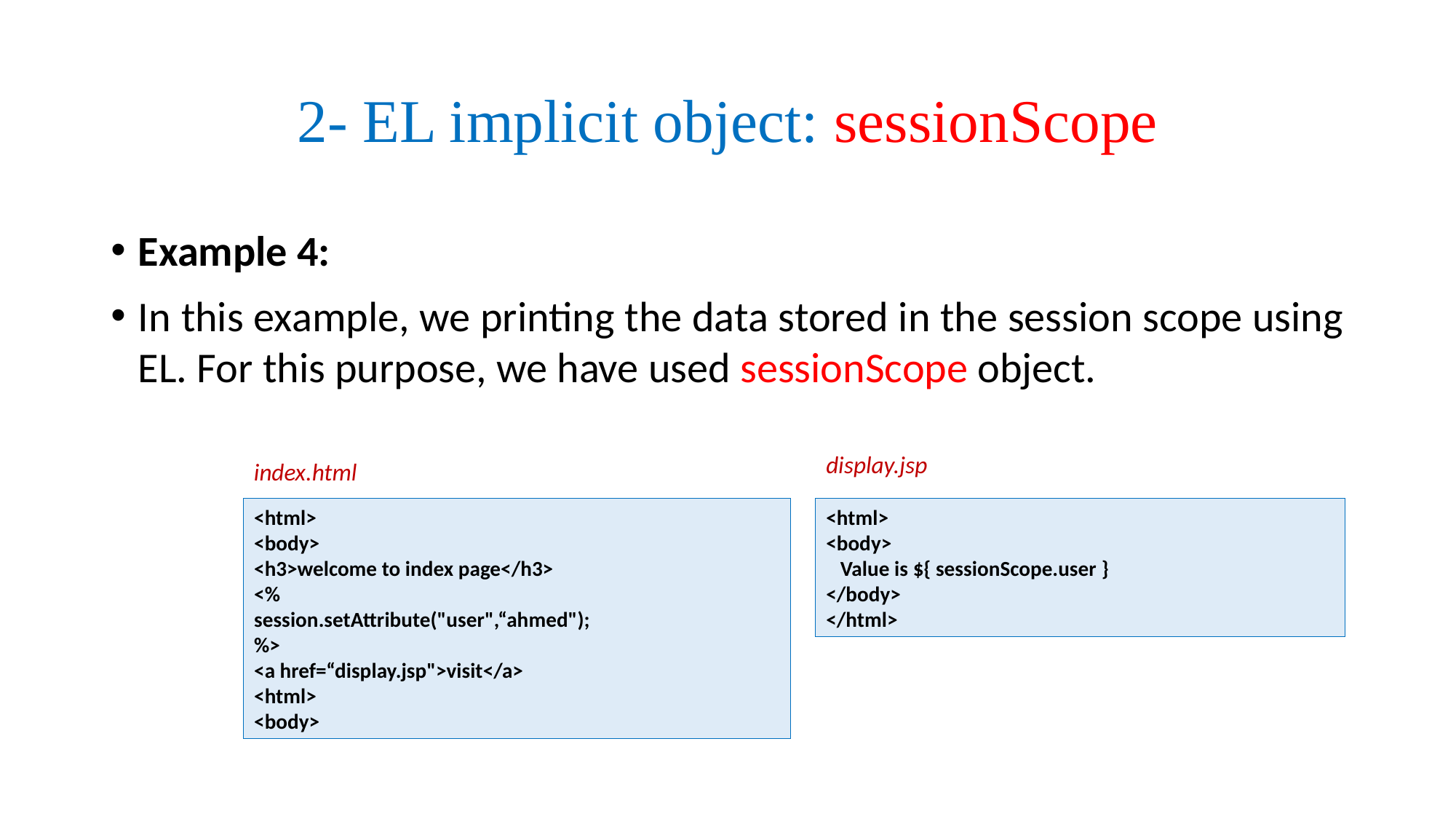

# 2- EL implicit object: sessionScope
Example 4:
In this example, we printing the data stored in the session scope using EL. For this purpose, we have used sessionScope object.

display.jsp
index.html
<html>
<body>
<h3>welcome to index page</h3>
<%
session.setAttribute("user",“ahmed");
%>
<a href=“display.jsp">visit</a>
<html>
<body>
<html>
<body>
   Value is ${ sessionScope.user }
</body>
</html>